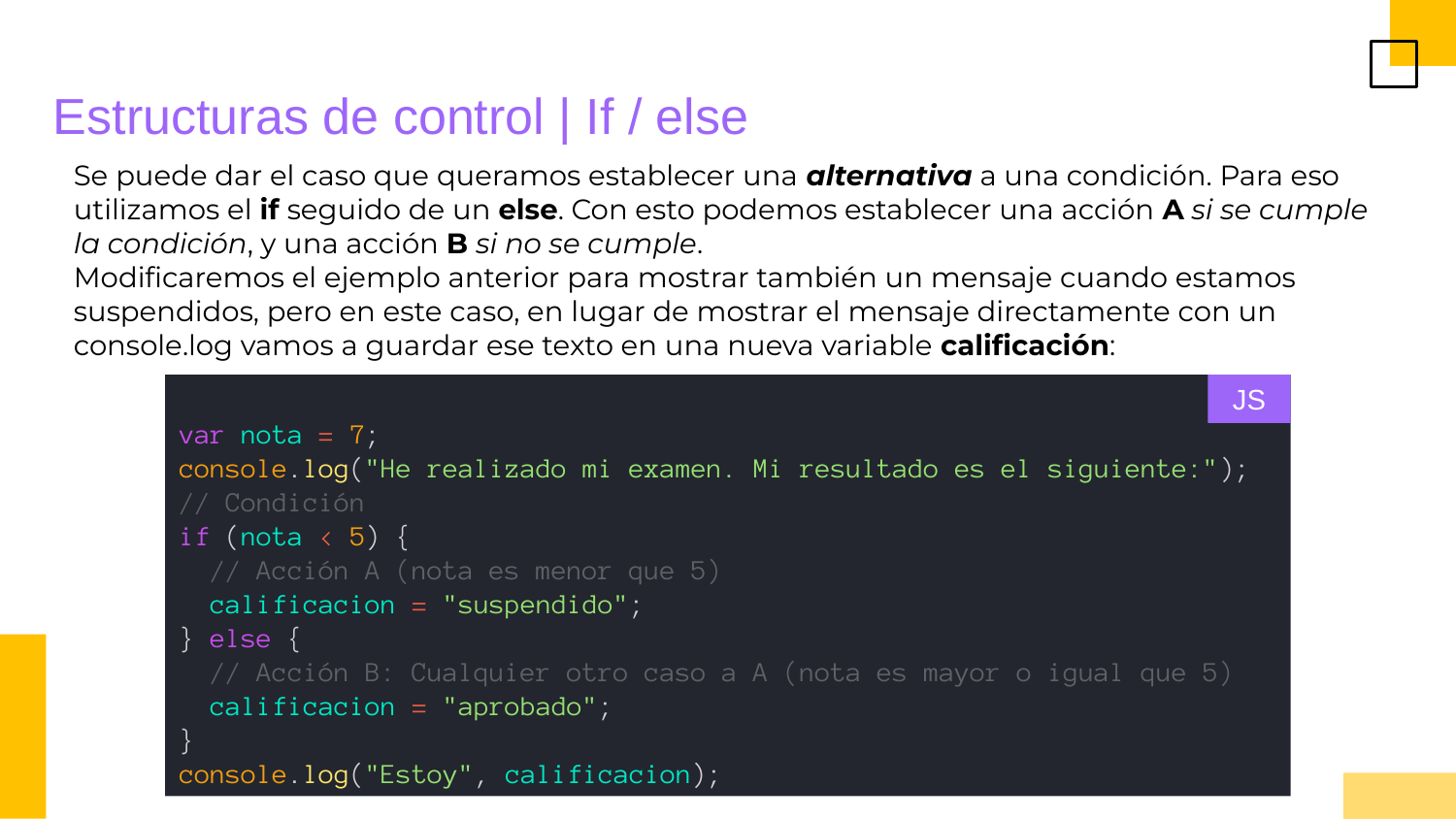

Estructuras de control | If / else
Se puede dar el caso que queramos establecer una alternativa a una condición. Para eso utilizamos el if seguido de un else. Con esto podemos establecer una acción A si se cumple la condición, y una acción B si no se cumple.
Modificaremos el ejemplo anterior para mostrar también un mensaje cuando estamos suspendidos, pero en este caso, en lugar de mostrar el mensaje directamente con un console.log vamos a guardar ese texto en una nueva variable calificación:

var nota = 7;
console.log("He realizado mi examen. Mi resultado es el siguiente:");
// Condición
if (nota < 5) {
  // Acción A (nota es menor que 5)
  calificacion = "suspendido";
} else {
  // Acción B: Cualquier otro caso a A (nota es mayor o igual que 5)
  calificacion = "aprobado";
}
console.log("Estoy", calificacion);
JS